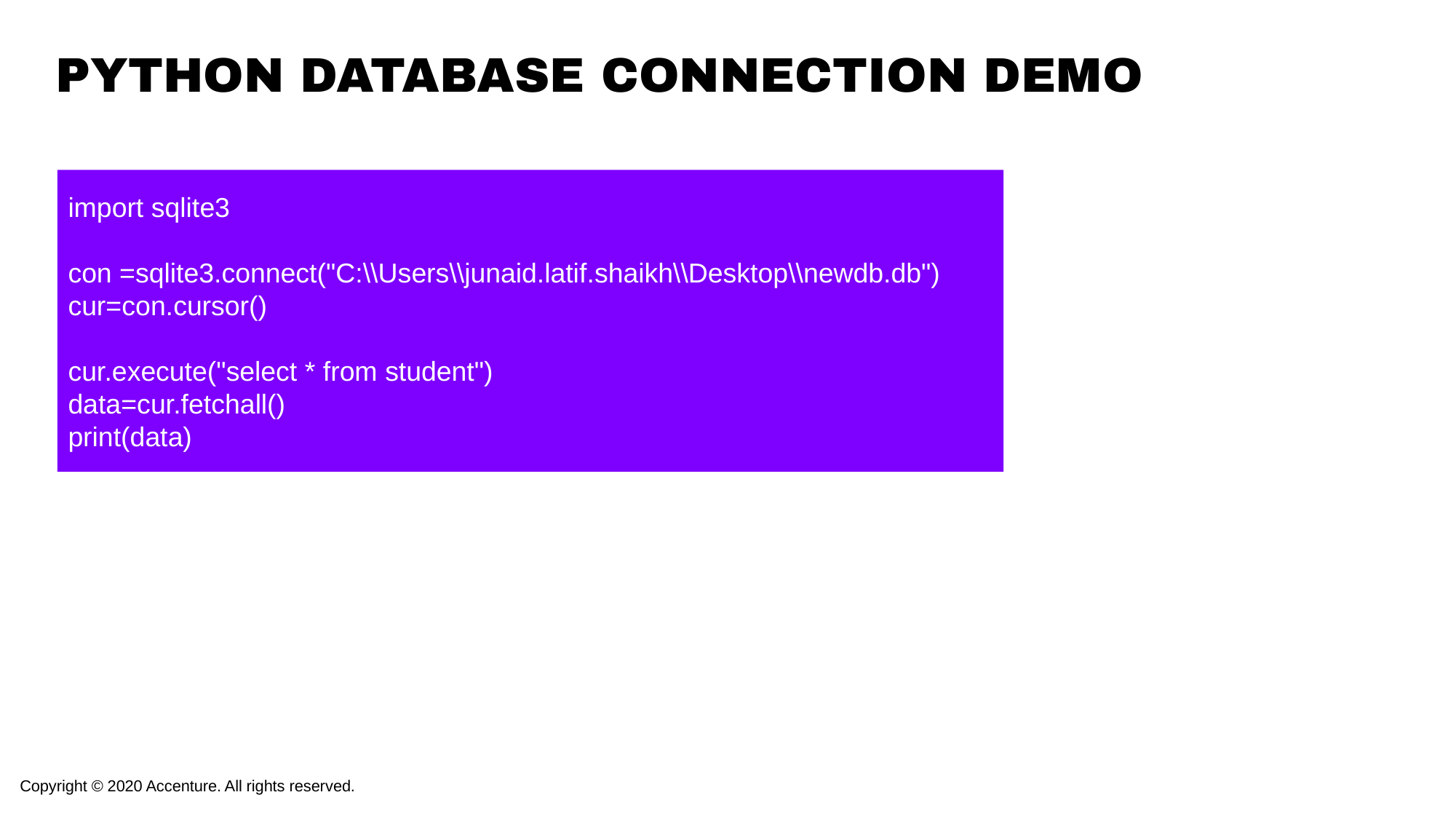

# Python database connection Demo

import sqlite3

con =sqlite3.connect("C:\\Users\\junaid.latif.shaikh\\Desktop\\newdb.db")
cur=con.cursor()

cur.execute("select * from student")
data=cur.fetchall()
print(data)